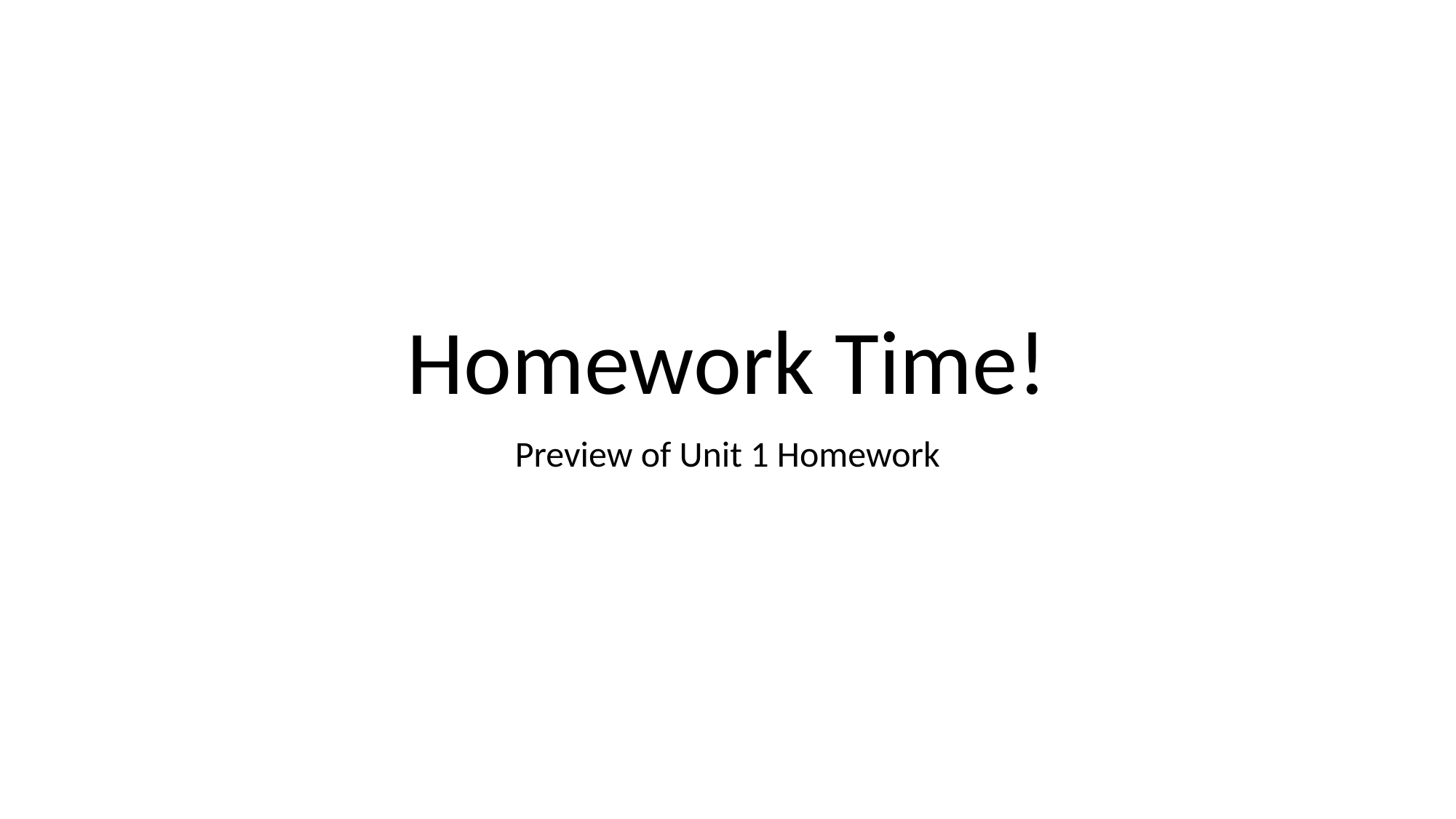

# Homework Time!
Preview of Unit 1 Homework